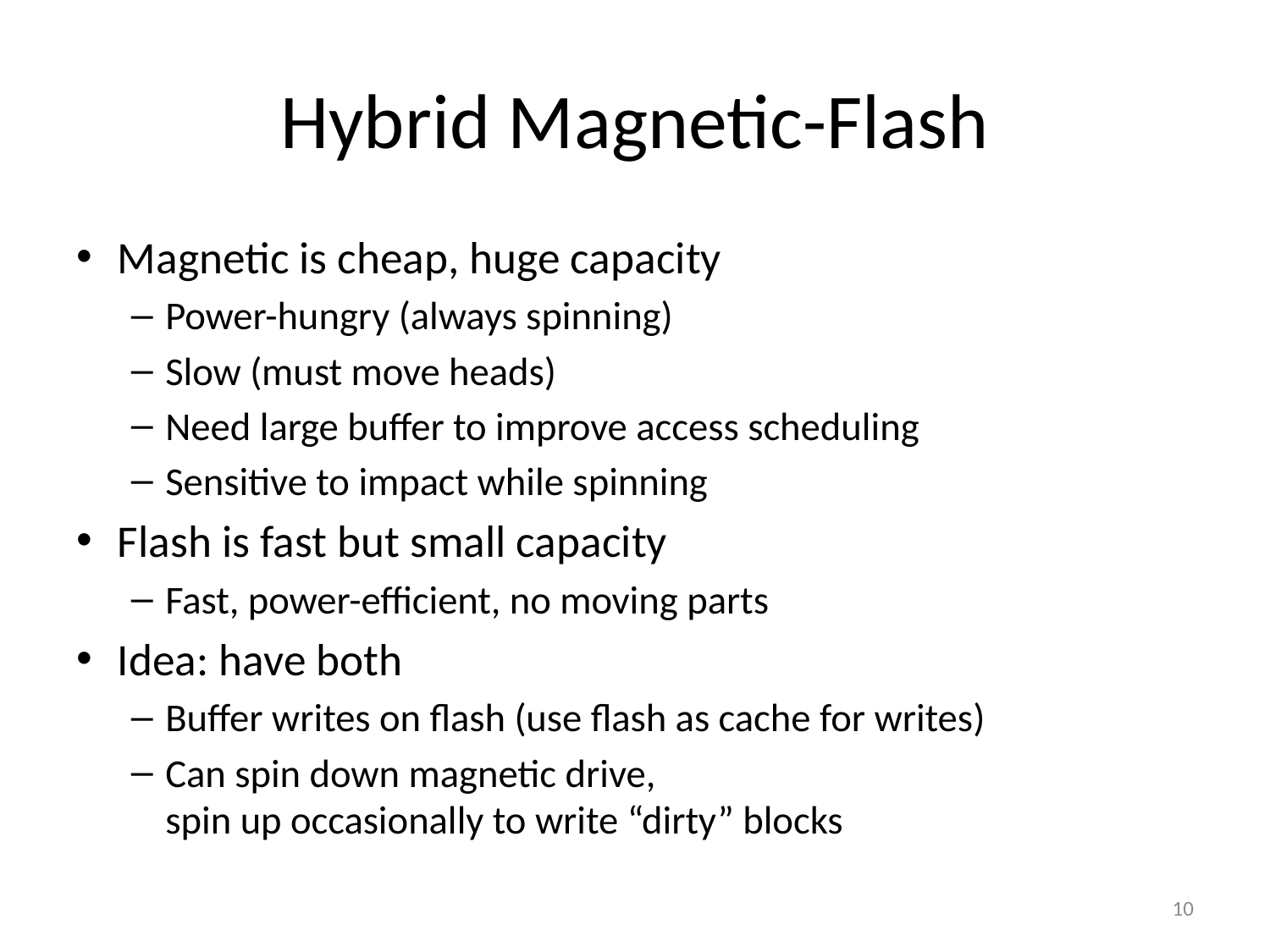

# Hybrid Magnetic-Flash
Magnetic is cheap, huge capacity
Power-hungry (always spinning)
Slow (must move heads)
Need large buffer to improve access scheduling
Sensitive to impact while spinning
Flash is fast but small capacity
Fast, power-efficient, no moving parts
Idea: have both
Buffer writes on flash (use flash as cache for writes)
Can spin down magnetic drive,
spin up occasionally to write “dirty” blocks
10